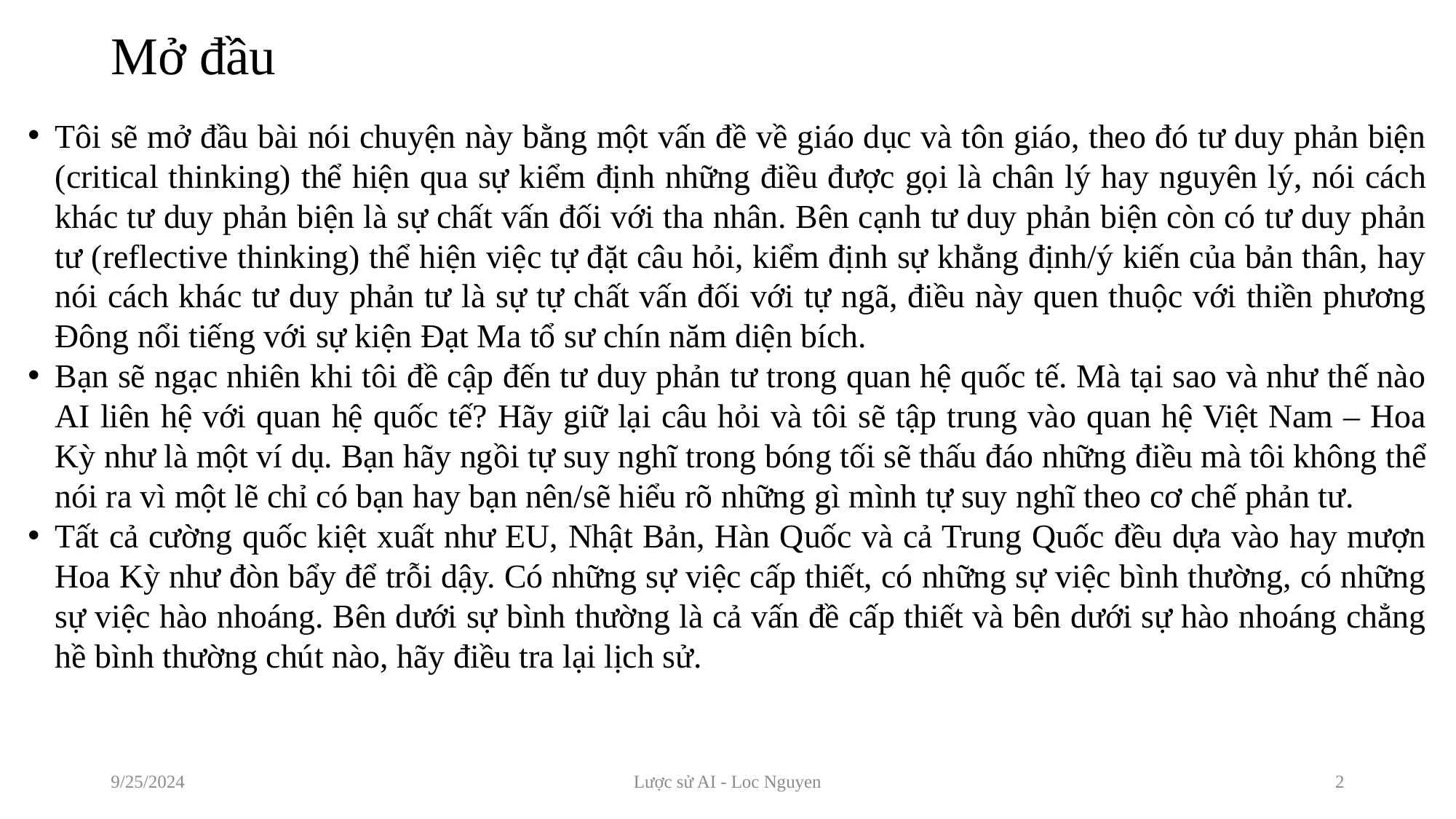

# Mở đầu
Tôi sẽ mở đầu bài nói chuyện này bằng một vấn đề về giáo dục và tôn giáo, theo đó tư duy phản biện (critical thinking) thể hiện qua sự kiểm định những điều được gọi là chân lý hay nguyên lý, nói cách khác tư duy phản biện là sự chất vấn đối với tha nhân. Bên cạnh tư duy phản biện còn có tư duy phản tư (reflective thinking) thể hiện việc tự đặt câu hỏi, kiểm định sự khẳng định/ý kiến của bản thân, hay nói cách khác tư duy phản tư là sự tự chất vấn đối với tự ngã, điều này quen thuộc với thiền phương Đông nổi tiếng với sự kiện Đạt Ma tổ sư chín năm diện bích.
Bạn sẽ ngạc nhiên khi tôi đề cập đến tư duy phản tư trong quan hệ quốc tế. Mà tại sao và như thế nào AI liên hệ với quan hệ quốc tế? Hãy giữ lại câu hỏi và tôi sẽ tập trung vào quan hệ Việt Nam – Hoa Kỳ như là một ví dụ. Bạn hãy ngồi tự suy nghĩ trong bóng tối sẽ thấu đáo những điều mà tôi không thể nói ra vì một lẽ chỉ có bạn hay bạn nên/sẽ hiểu rõ những gì mình tự suy nghĩ theo cơ chế phản tư.
Tất cả cường quốc kiệt xuất như EU, Nhật Bản, Hàn Quốc và cả Trung Quốc đều dựa vào hay mượn Hoa Kỳ như đòn bẩy để trỗi dậy. Có những sự việc cấp thiết, có những sự việc bình thường, có những sự việc hào nhoáng. Bên dưới sự bình thường là cả vấn đề cấp thiết và bên dưới sự hào nhoáng chẳng hề bình thường chút nào, hãy điều tra lại lịch sử.
9/25/2024
Lược sử AI - Loc Nguyen
2